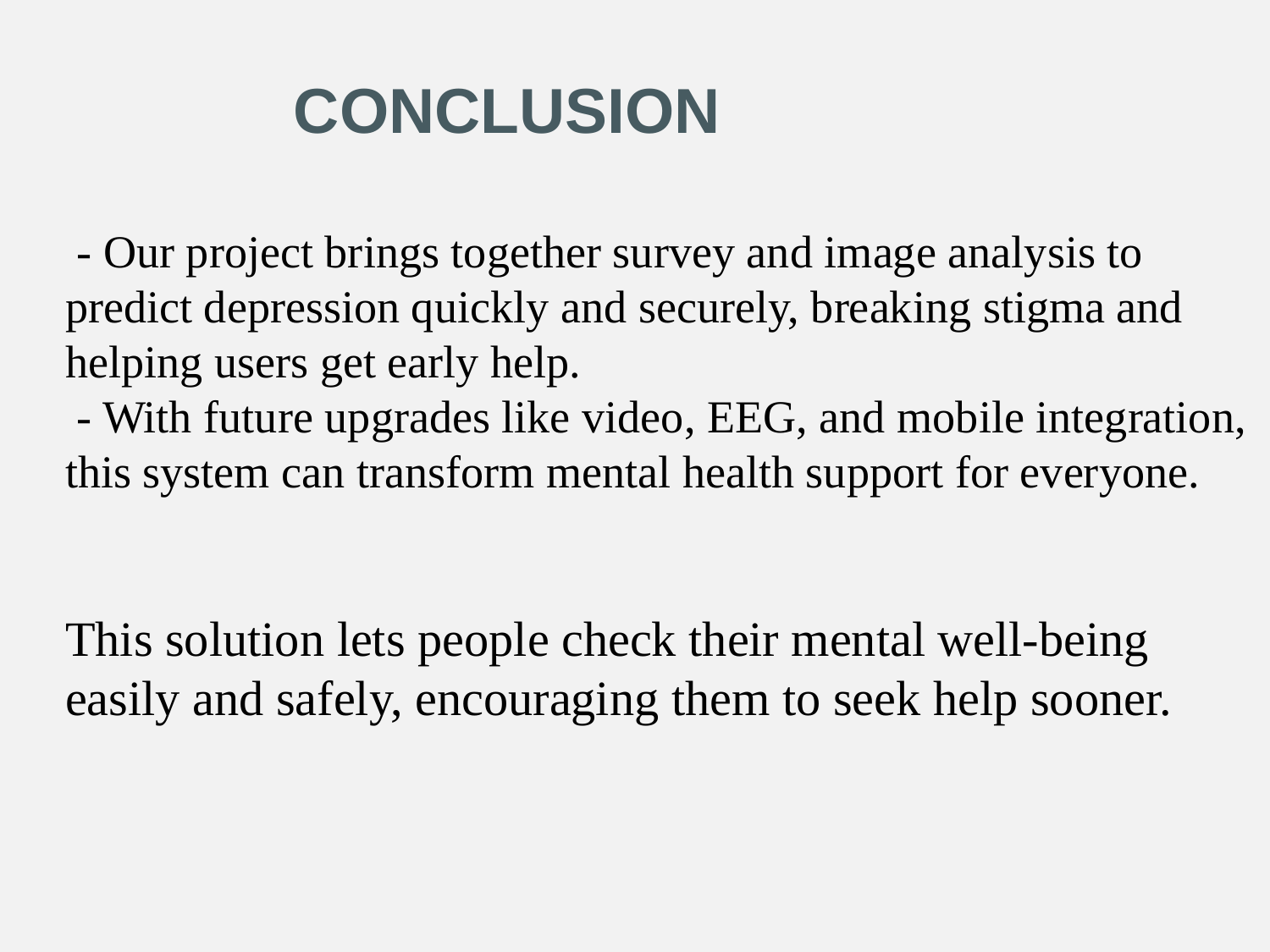

CONCLUSION

 - Our project brings together survey and image analysis to predict depression quickly and securely, breaking stigma and helping users get early help.
 - With future upgrades like video, EEG, and mobile integration, this system can transform mental health support for everyone.

This solution lets people check their mental well-being easily and safely, encouraging them to seek help sooner.